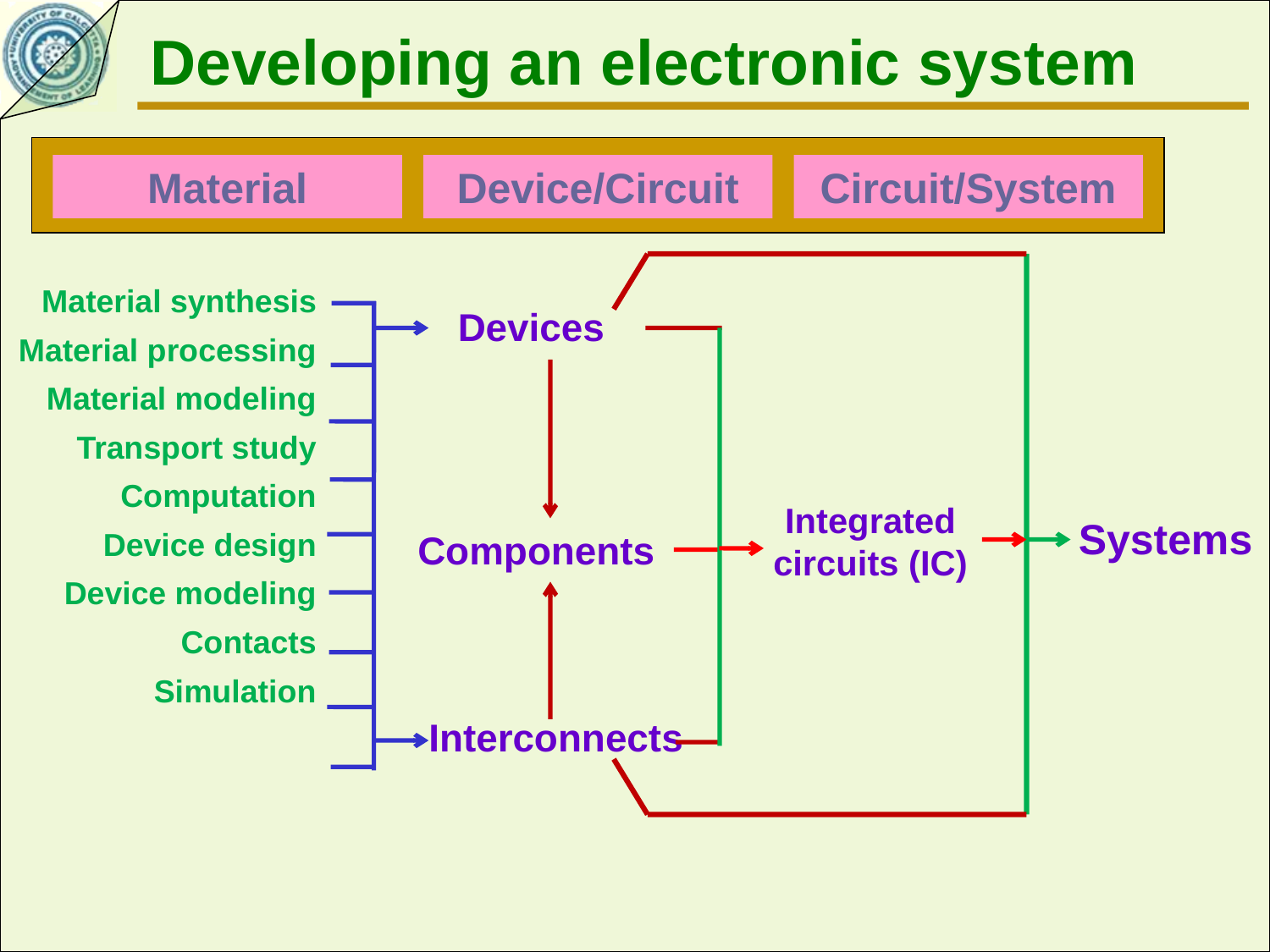

Developing an electronic system

Material
Device/Circuit
Circuit/System

Material synthesis
Material processing
Material modeling
Transport study
Computation
Device design
Device modeling
Contacts
Simulation
Devices

Integrated circuits (IC)
Systems
Components

Interconnects